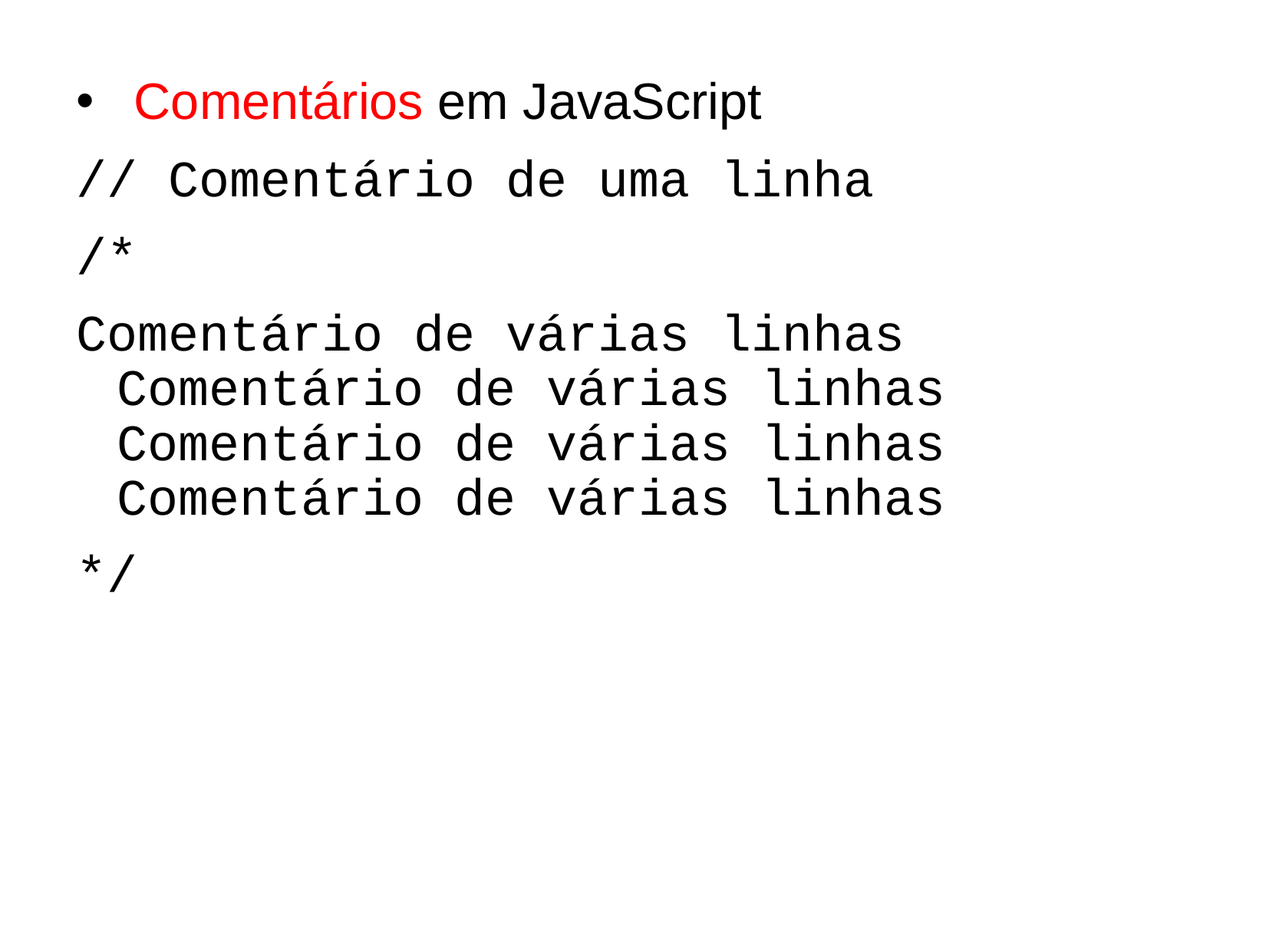

Comentários em JavaScript
// Comentário de uma linha
/*
Comentário de várias linhas Comentário de várias linhas Comentário de várias linhas Comentário de várias linhas
*/